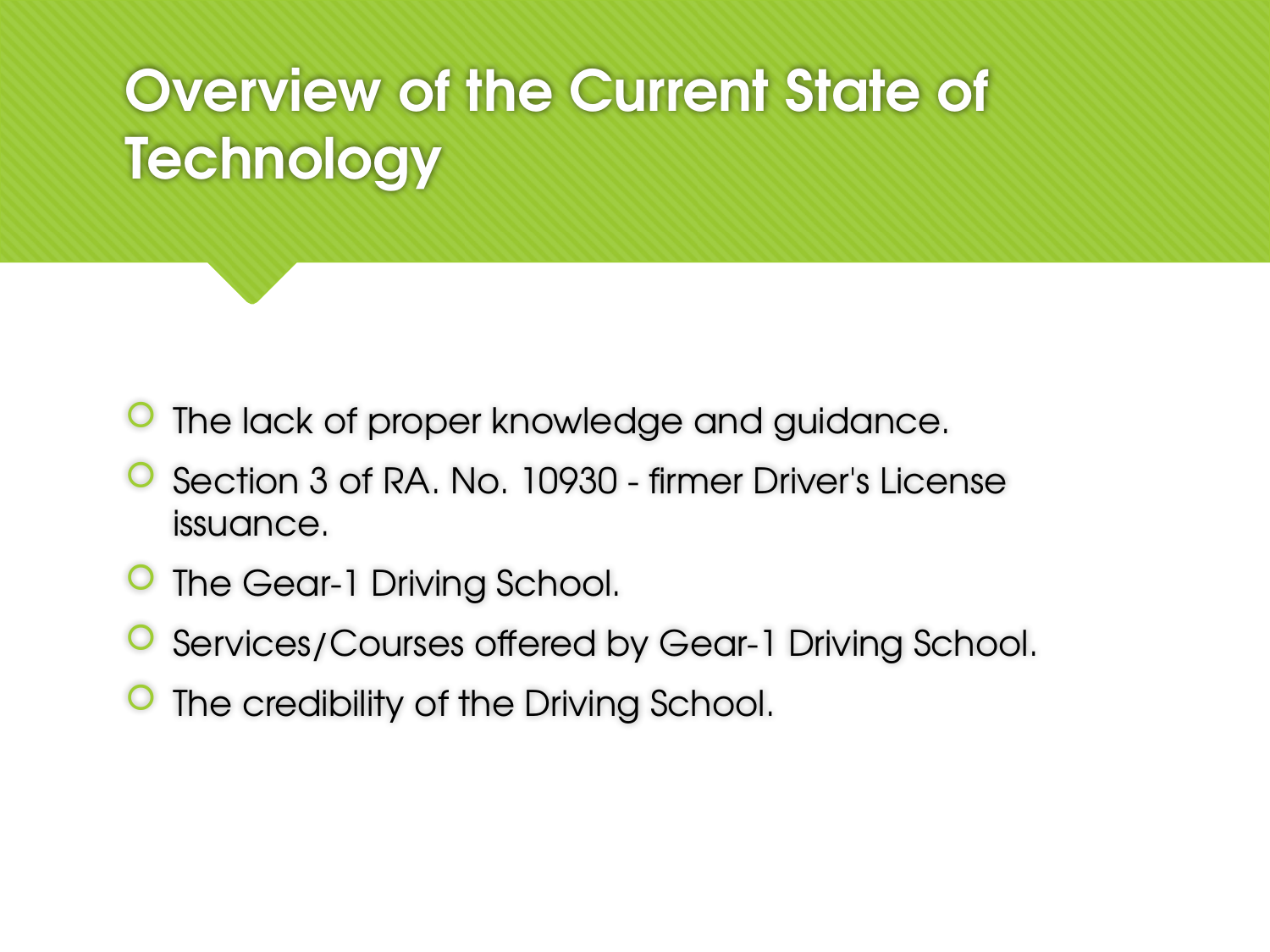

# Overview of the Current State of Technology
The lack of proper knowledge and guidance.
Section 3 of RA. No. 10930 - firmer Driver's License issuance.
The Gear-1 Driving School.
Services/Courses offered by Gear-1 Driving School.
The credibility of the Driving School.